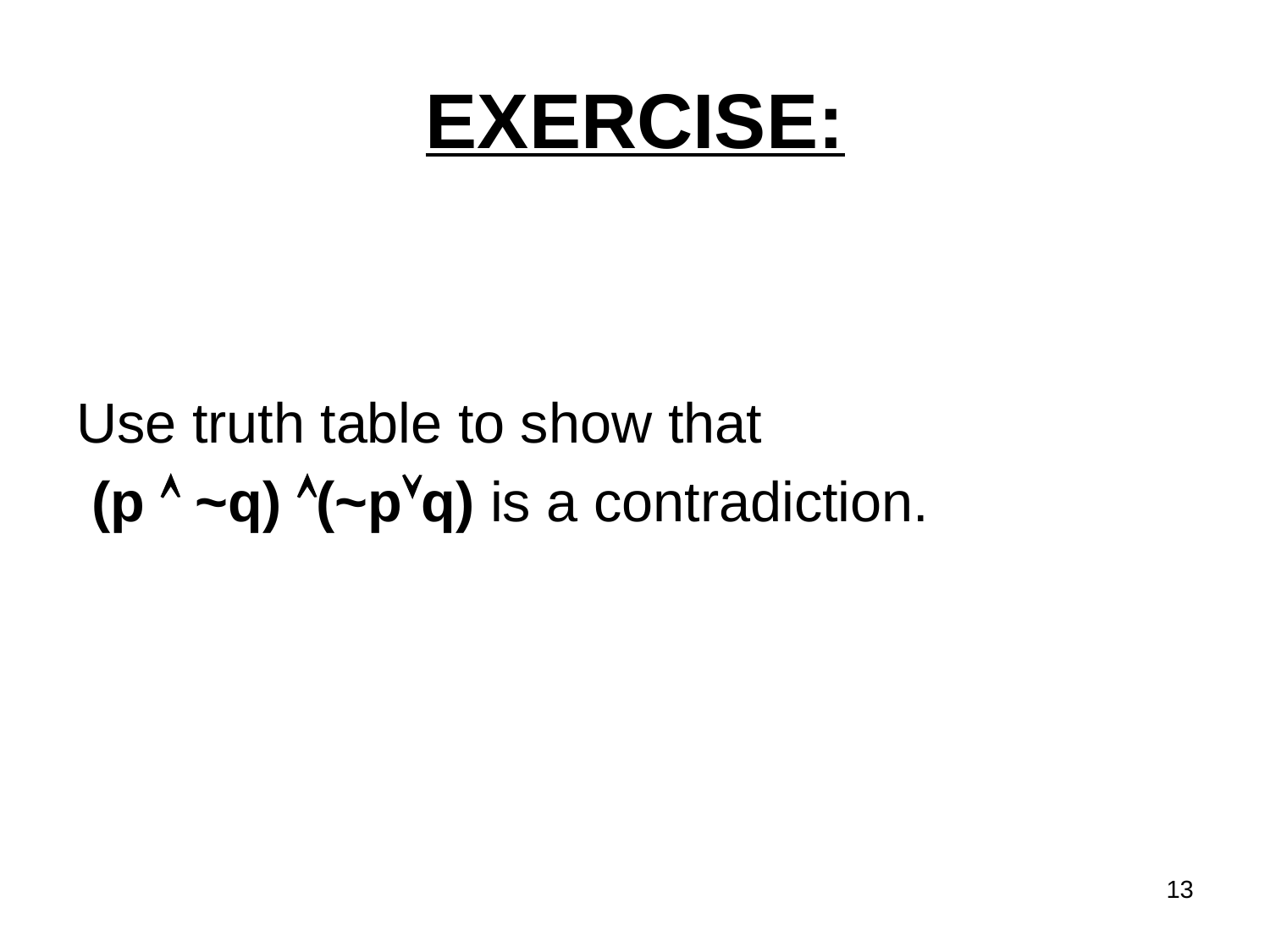

# EXERCISE:

Use truth table to show that
 (p ∧ ~q) ∧(~p∨q) is a contradiction.

13